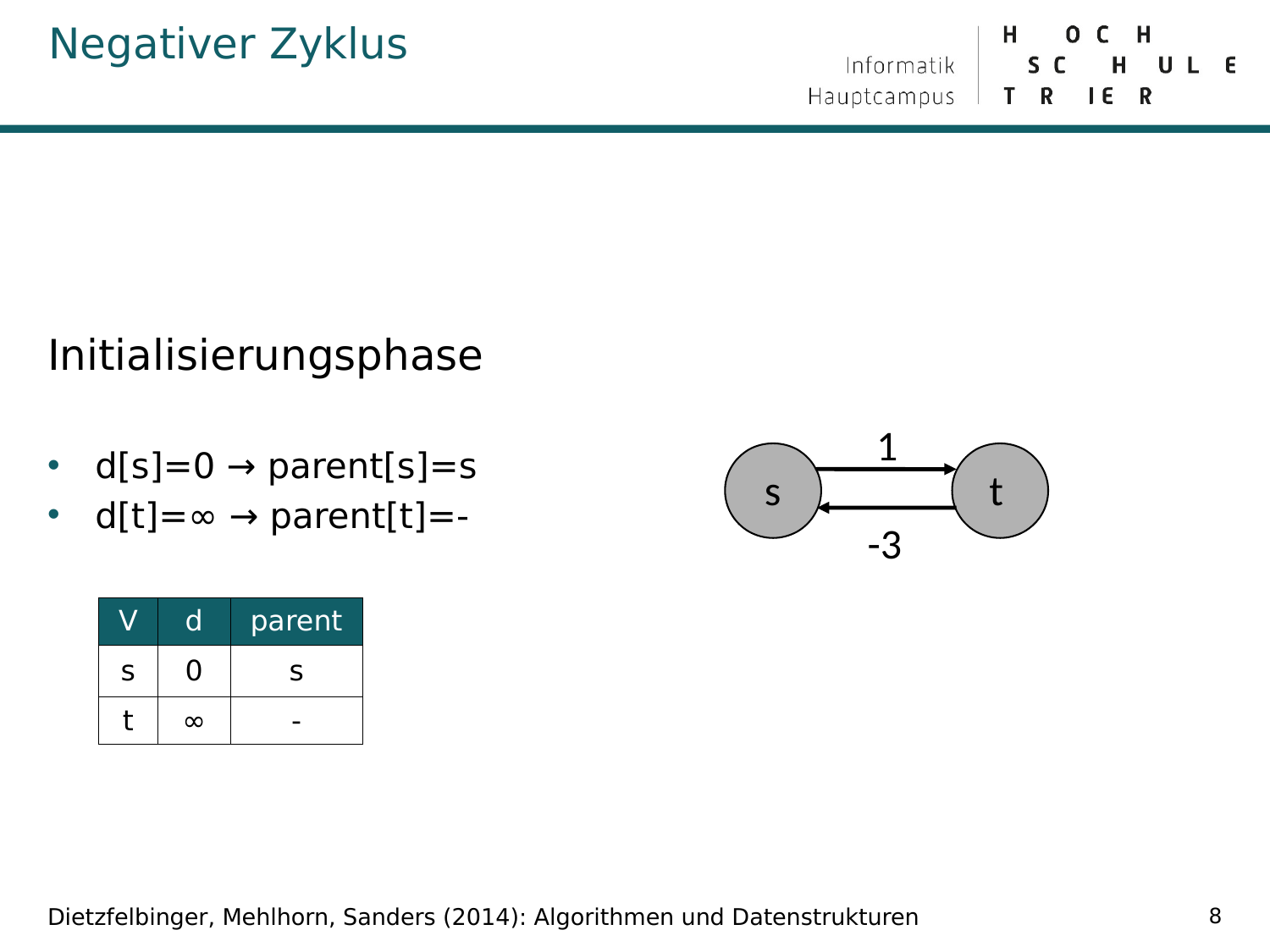

# Negativer Zyklus
Initialisierungsphase

d[s]=0 → parent[s]=s
d[t]=∞ → parent[t]=-

1

s

t

-3

| V | d | parent |
| --- | --- | --- |
| s | 0 | s |
| t | ∞ | - |

8
Dietzfelbinger, Mehlhorn, Sanders (2014): Algorithmen und Datenstrukturen